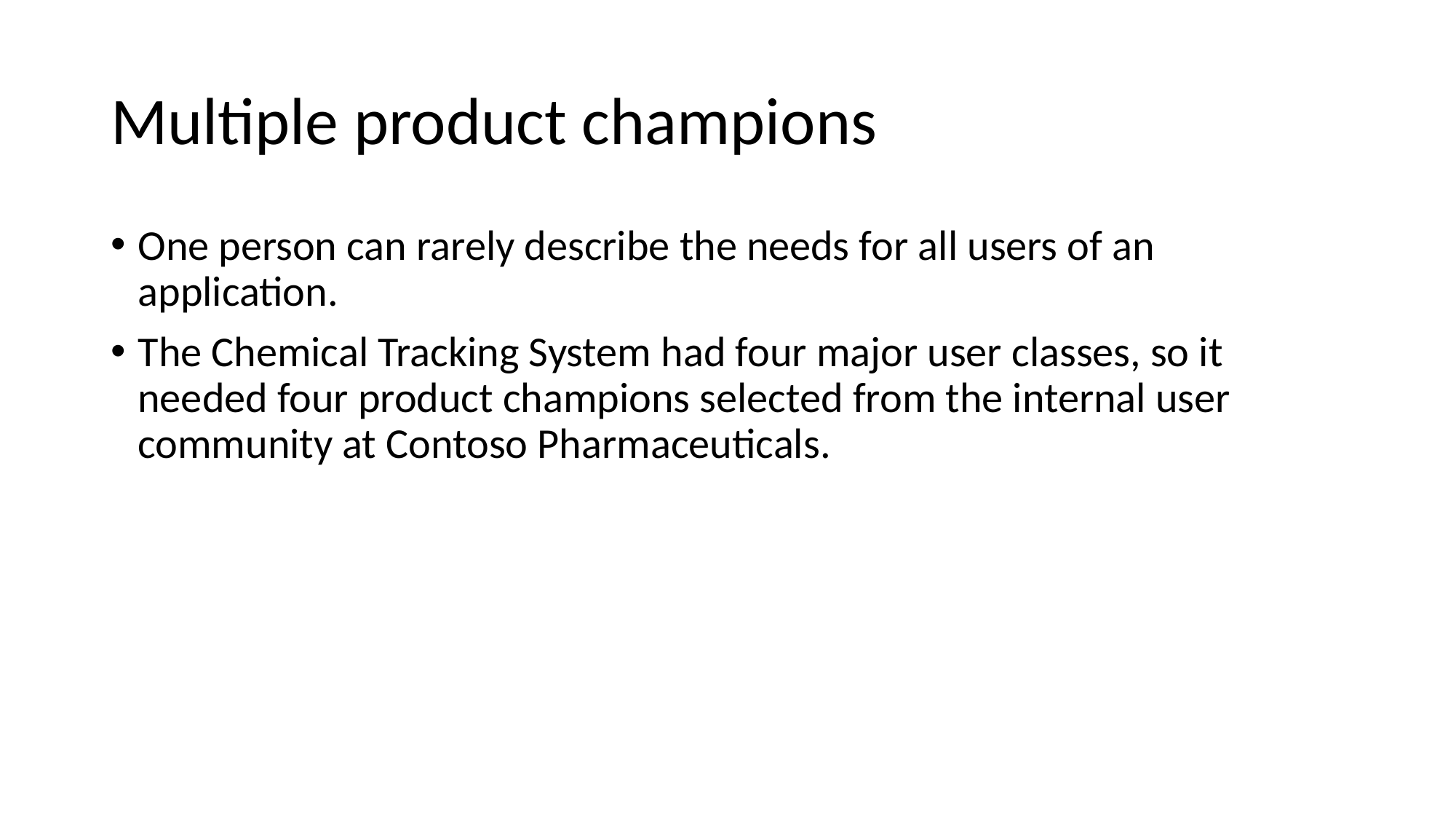

Multiple product champions
One person can rarely describe the needs for all users of an application.
The Chemical Tracking System had four major user classes, so it needed four product champions selected from the internal user community at Contoso Pharmaceuticals.